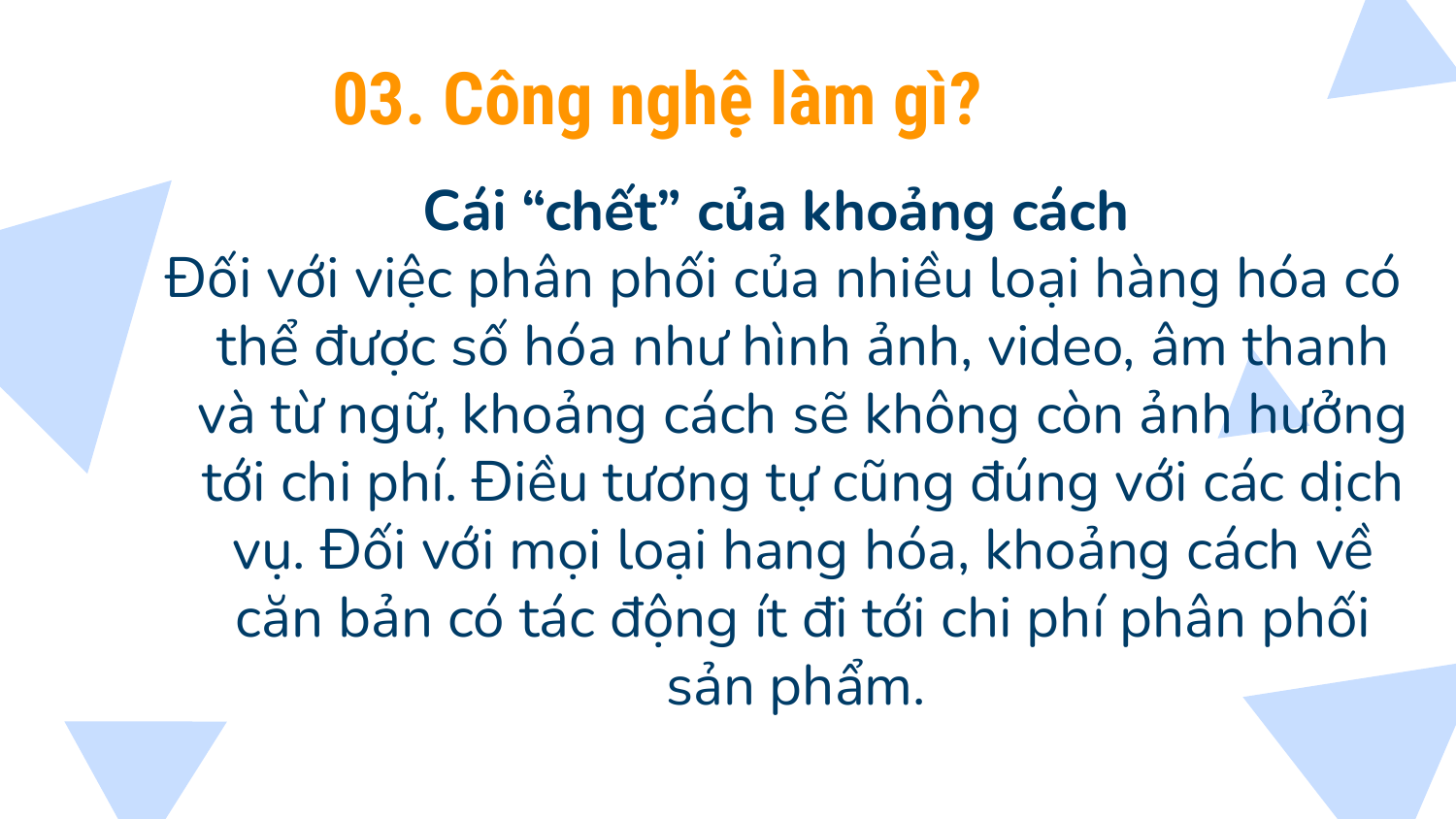

# 03. Công nghệ làm gì?
Cái “chết” của khoảng cách
 Đối với việc phân phối của nhiều loại hàng hóa có thể được số hóa như hình ảnh, video, âm thanh và từ ngữ, khoảng cách sẽ không còn ảnh hưởng tới chi phí. Điều tương tự cũng đúng với các dịch vụ. Đối với mọi loại hang hóa, khoảng cách về căn bản có tác động ít đi tới chi phí phân phối sản phẩm.